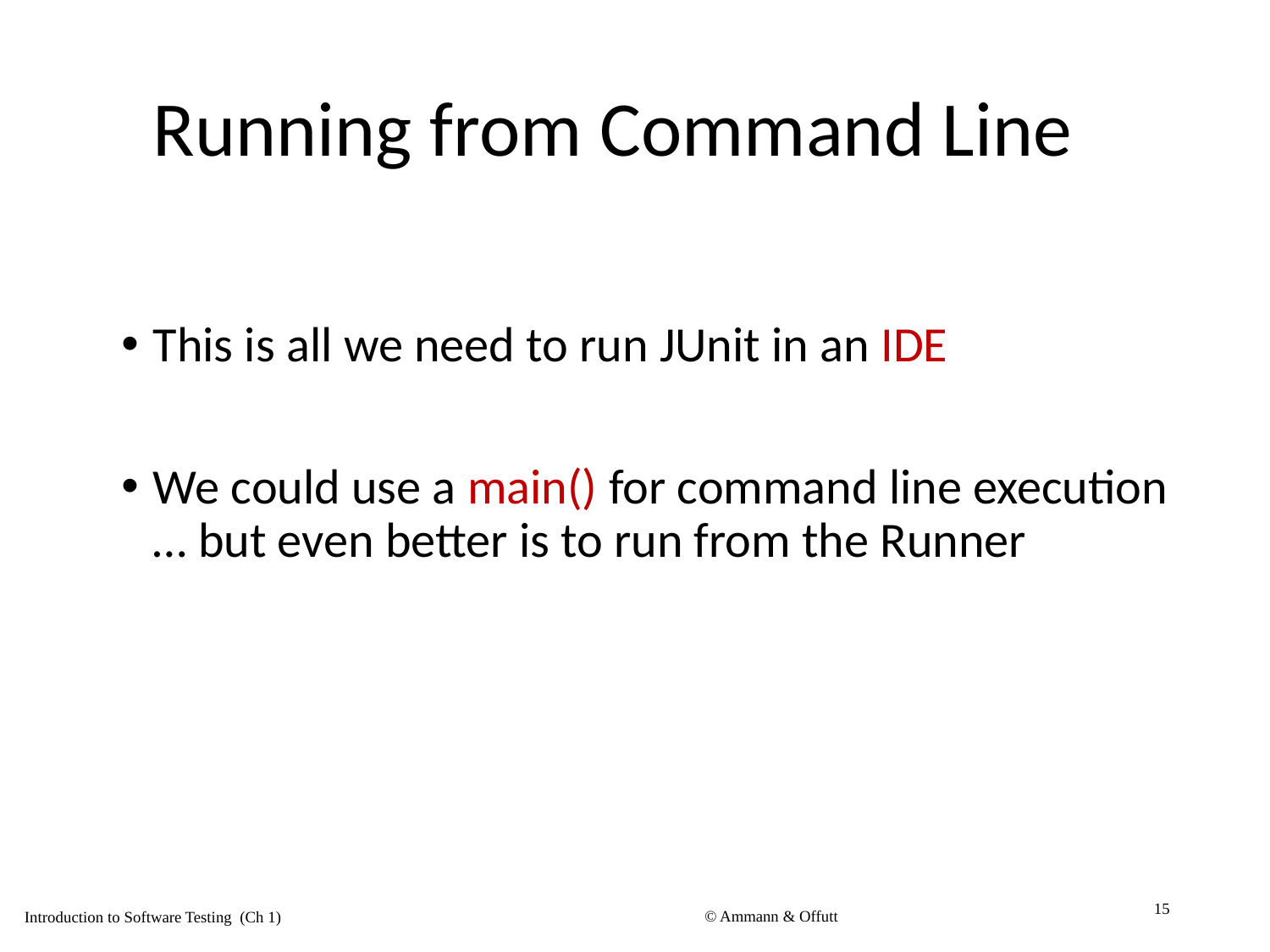

# Running from Command Line
This is all we need to run JUnit in an IDE

We could use a main() for command line execution … but even better is to run from the Runner
15
© Ammann & Offutt
Introduction to Software Testing  (Ch 1)